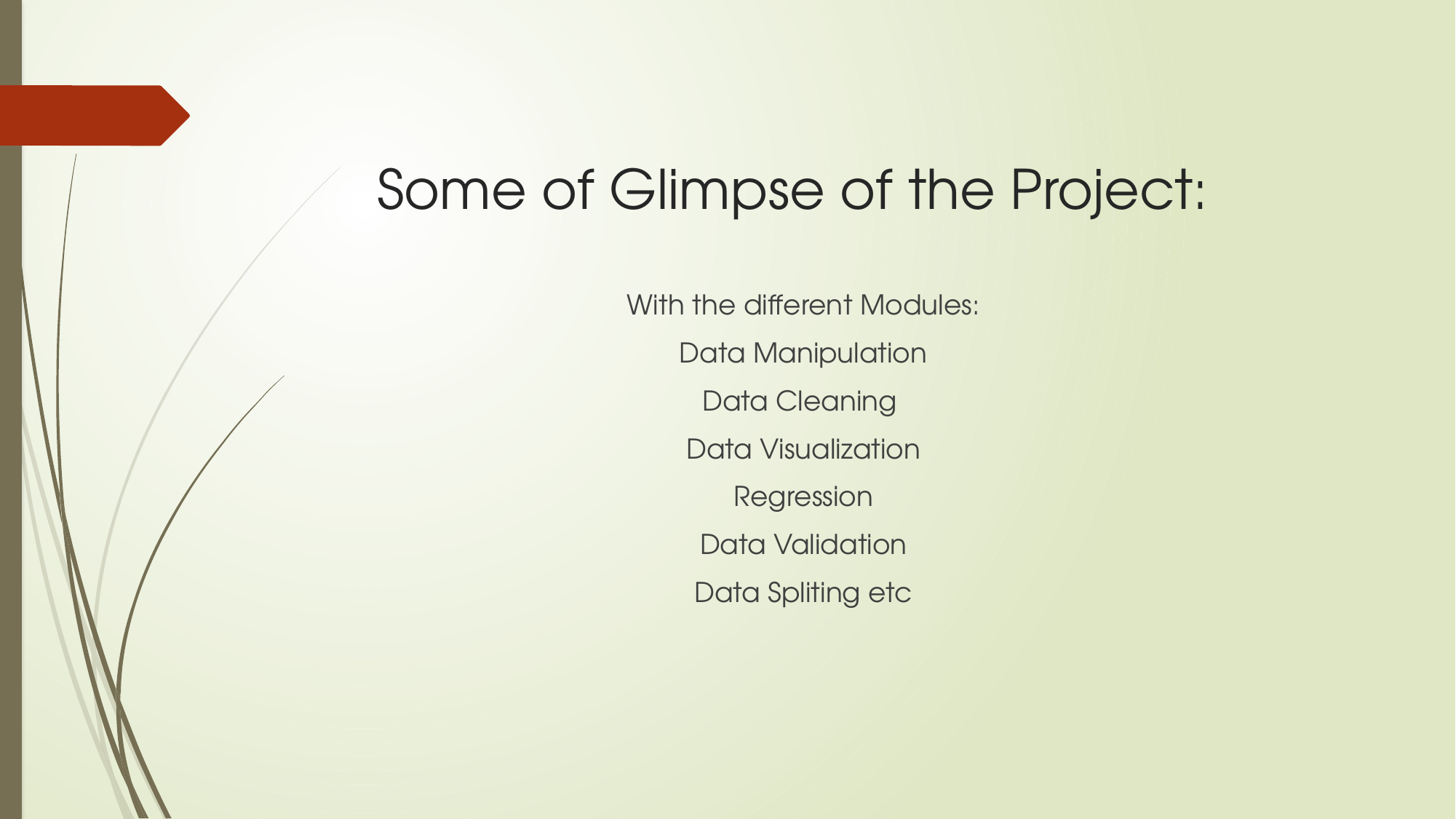

# Some of Glimpse of the Project:
With the different Modules:
Data Manipulation
Data Cleaning
Data Visualization
Regression
Data Validation
Data Spliting etc